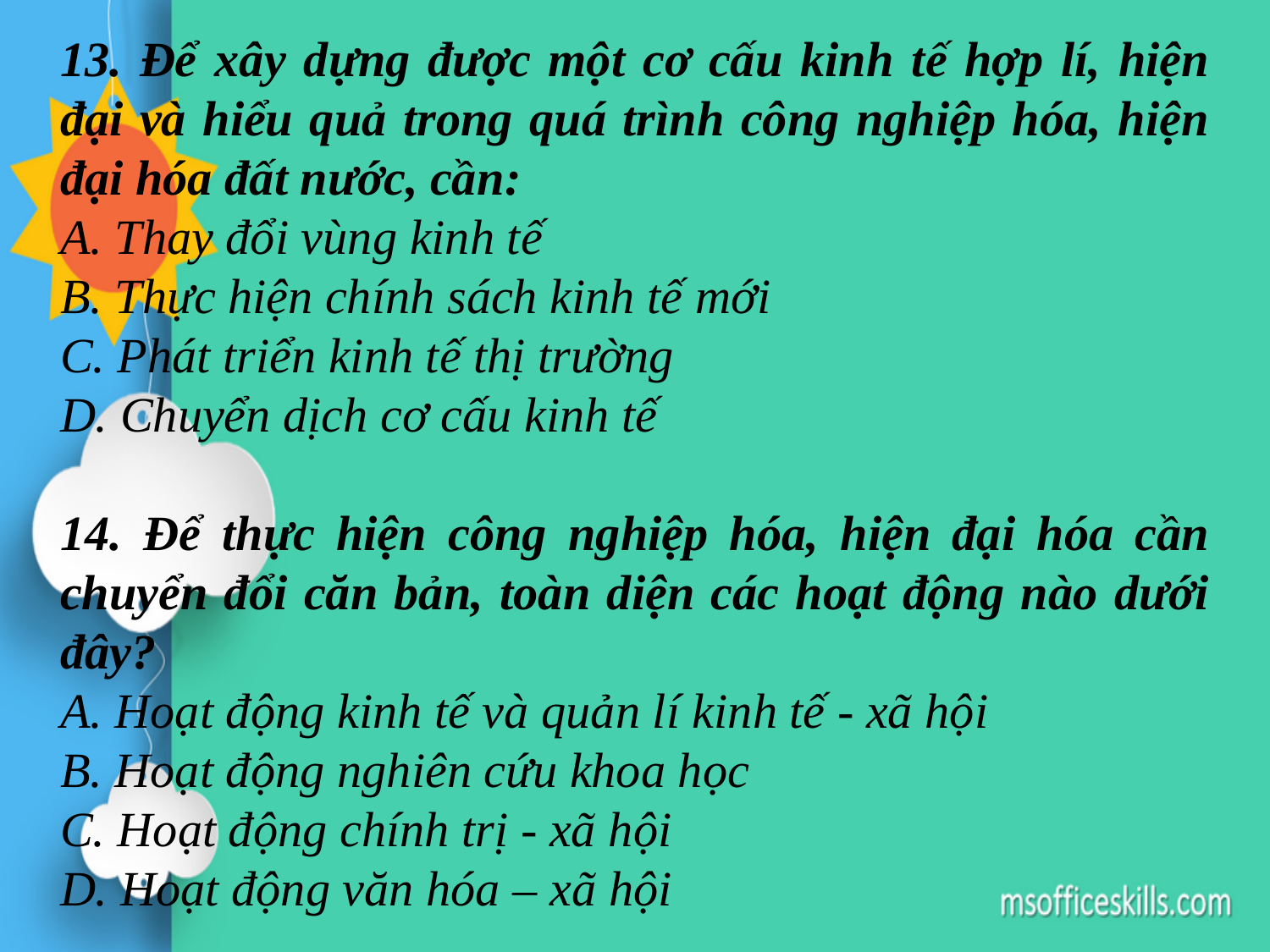

13. Để xây dựng được một cơ cấu kinh tế hợp lí, hiện đại và hiểu quả trong quá trình công nghiệp hóa, hiện đại hóa đất nước, cần:
A. Thay đổi vùng kinh tế
B. Thực hiện chính sách kinh tế mới
C. Phát triển kinh tế thị trường
D. Chuyển dịch cơ cấu kinh tế

14. Để thực hiện công nghiệp hóa, hiện đại hóa cần chuyển đổi căn bản, toàn diện các hoạt động nào dưới đây?
A. Hoạt động kinh tế và quản lí kinh tế - xã hội
B. Hoạt động nghiên cứu khoa học
C. Hoạt động chính trị - xã hội
D. Hoạt động văn hóa – xã hội